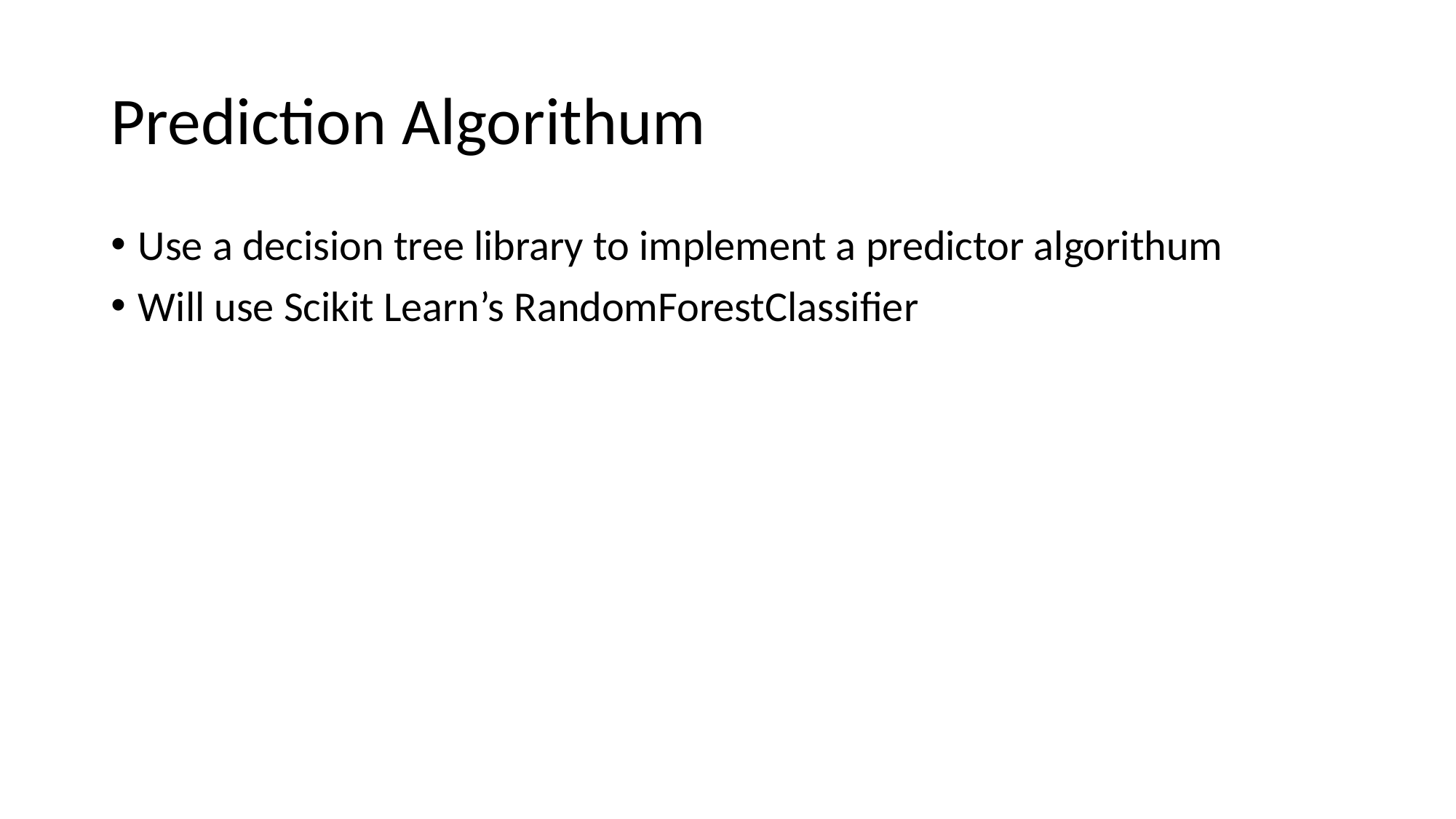

# Prediction Algorithum
Use a decision tree library to implement a predictor algorithum
Will use Scikit Learn’s RandomForestClassifier